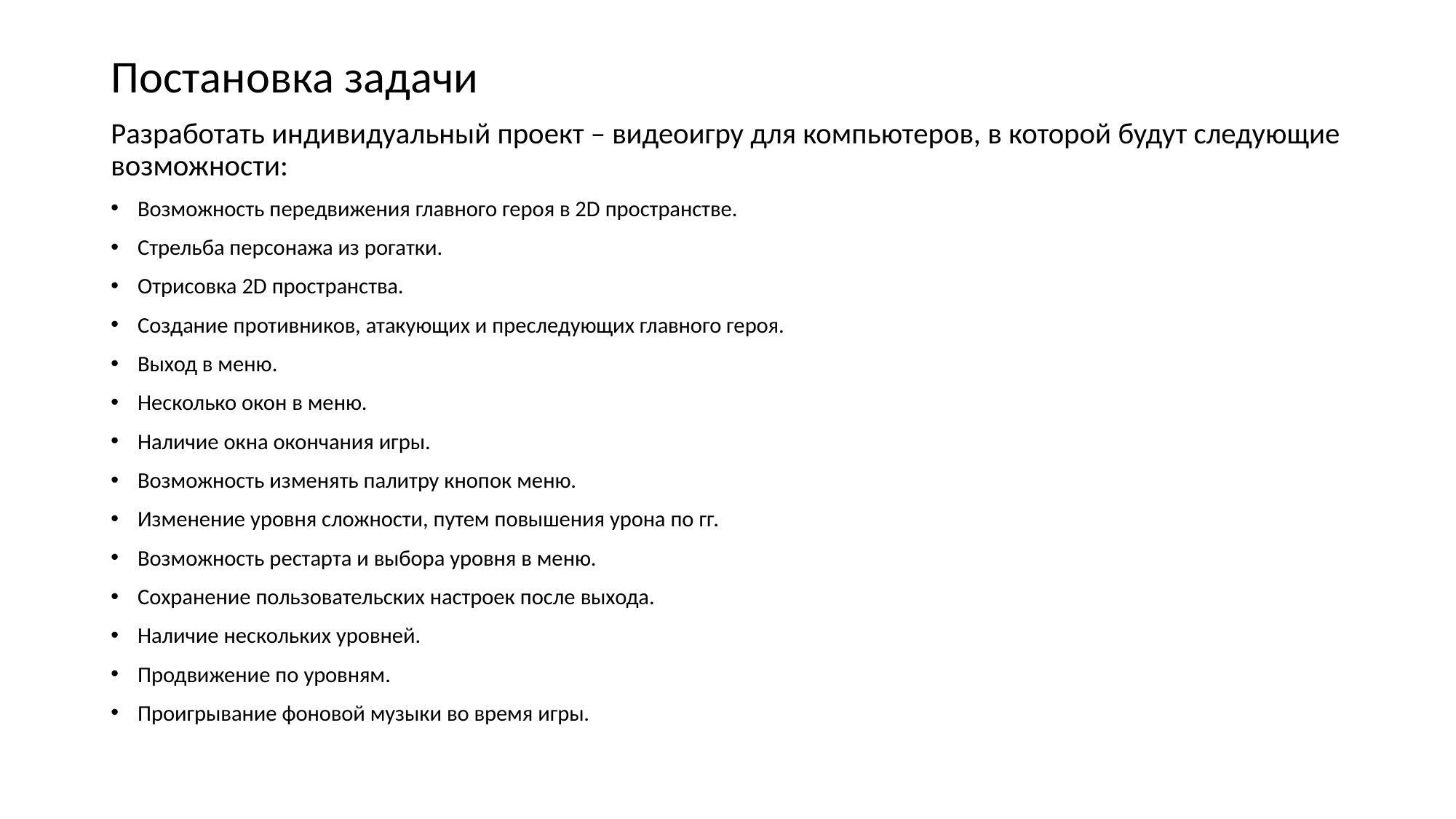

# Постановка задачи
Разработать индивидуальный проект – видеоигру для компьютеров, в которой будут следующие возможности:
Возможность передвижения главного героя в 2D пространстве.
Стрельба персонажа из рогатки.
Отрисовка 2D пространства.
Создание противников, атакующих и преследующих главного героя.
Выход в меню.
Несколько окон в меню.
Наличие окна окончания игры.
Возможность изменять палитру кнопок меню.
Изменение уровня сложности, путем повышения урона по гг.
Возможность рестарта и выбора уровня в меню.
Сохранение пользовательских настроек после выхода.
Наличие нескольких уровней.
Продвижение по уровням.
Проигрывание фоновой музыки во время игры.